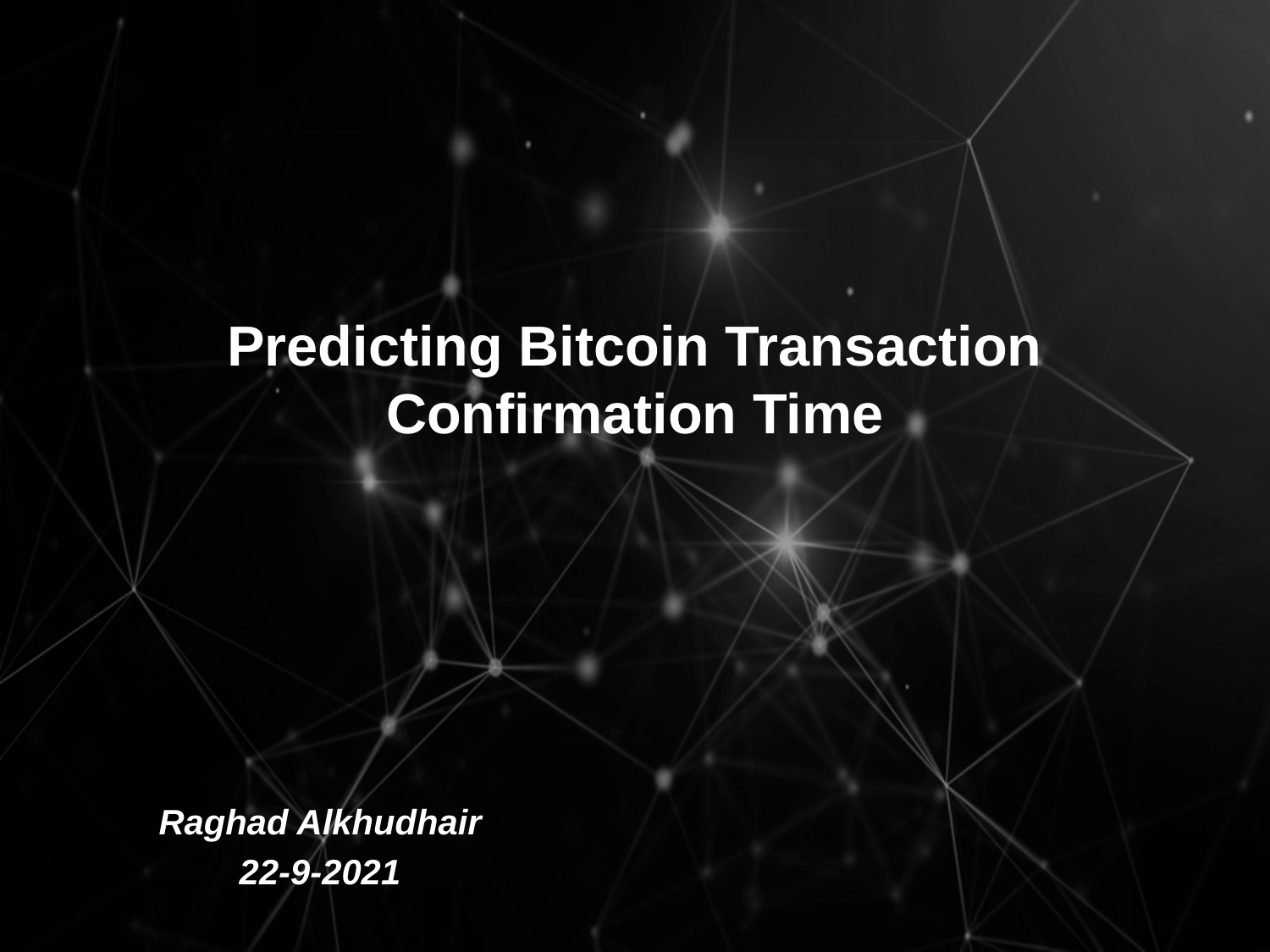

# Predicting Bitcoin Transaction Confirmation Time
Raghad Alkhudhair
22-9-2021